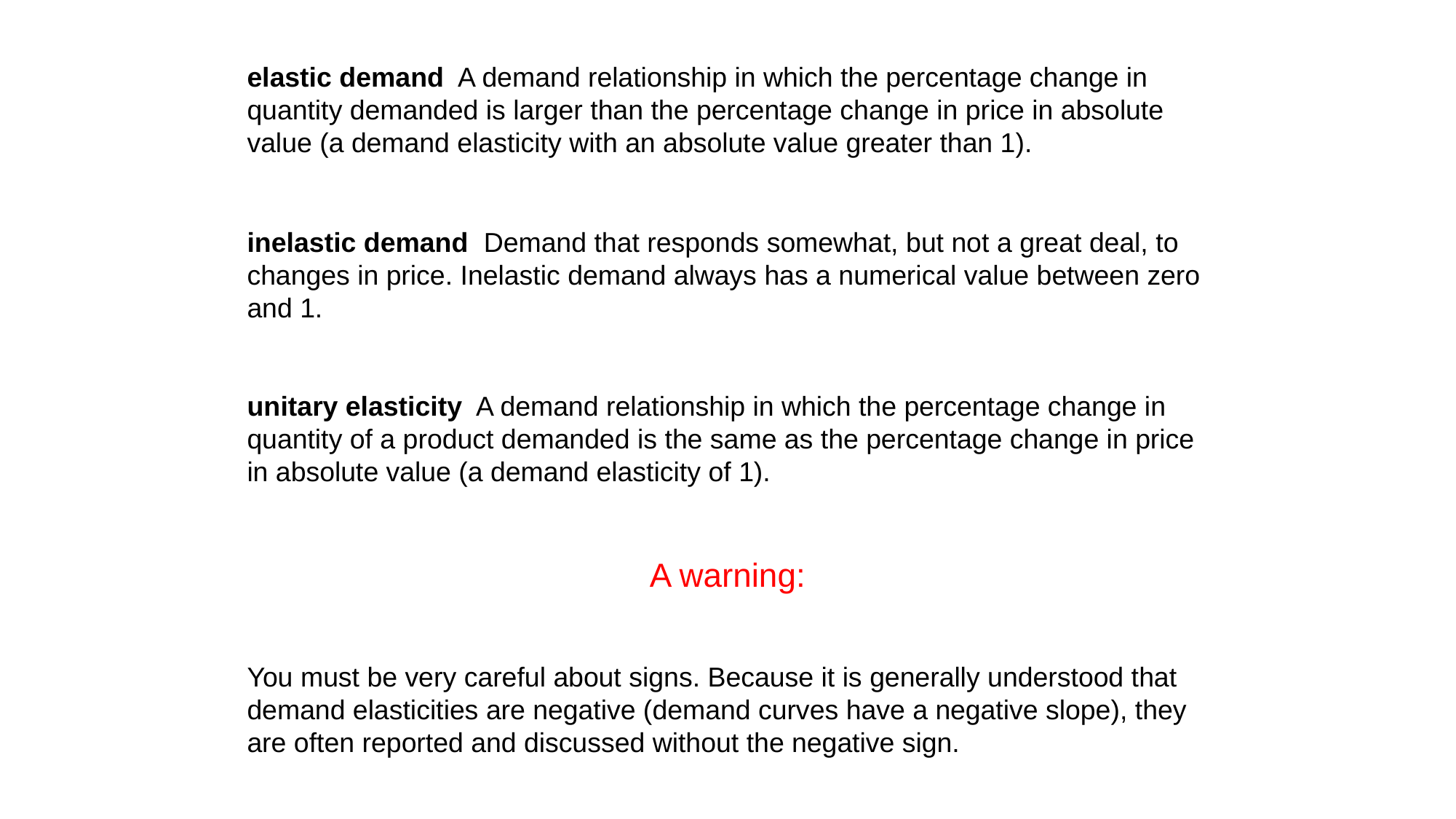

elastic demand  A demand relationship in which the percentage change in quantity demanded is larger than the percentage change in price in absolute value (a demand elasticity with an absolute value greater than 1).
inelastic demand  Demand that responds somewhat, but not a great deal, to changes in price. Inelastic demand always has a numerical value between zero and 1.
unitary elasticity  A demand relationship in which the percentage change in quantity of a product demanded is the same as the percentage change in price in absolute value (a demand elasticity of 1).
A warning:
You must be very careful about signs. Because it is generally understood that demand elasticities are negative (demand curves have a negative slope), they are often reported and discussed without the negative sign.